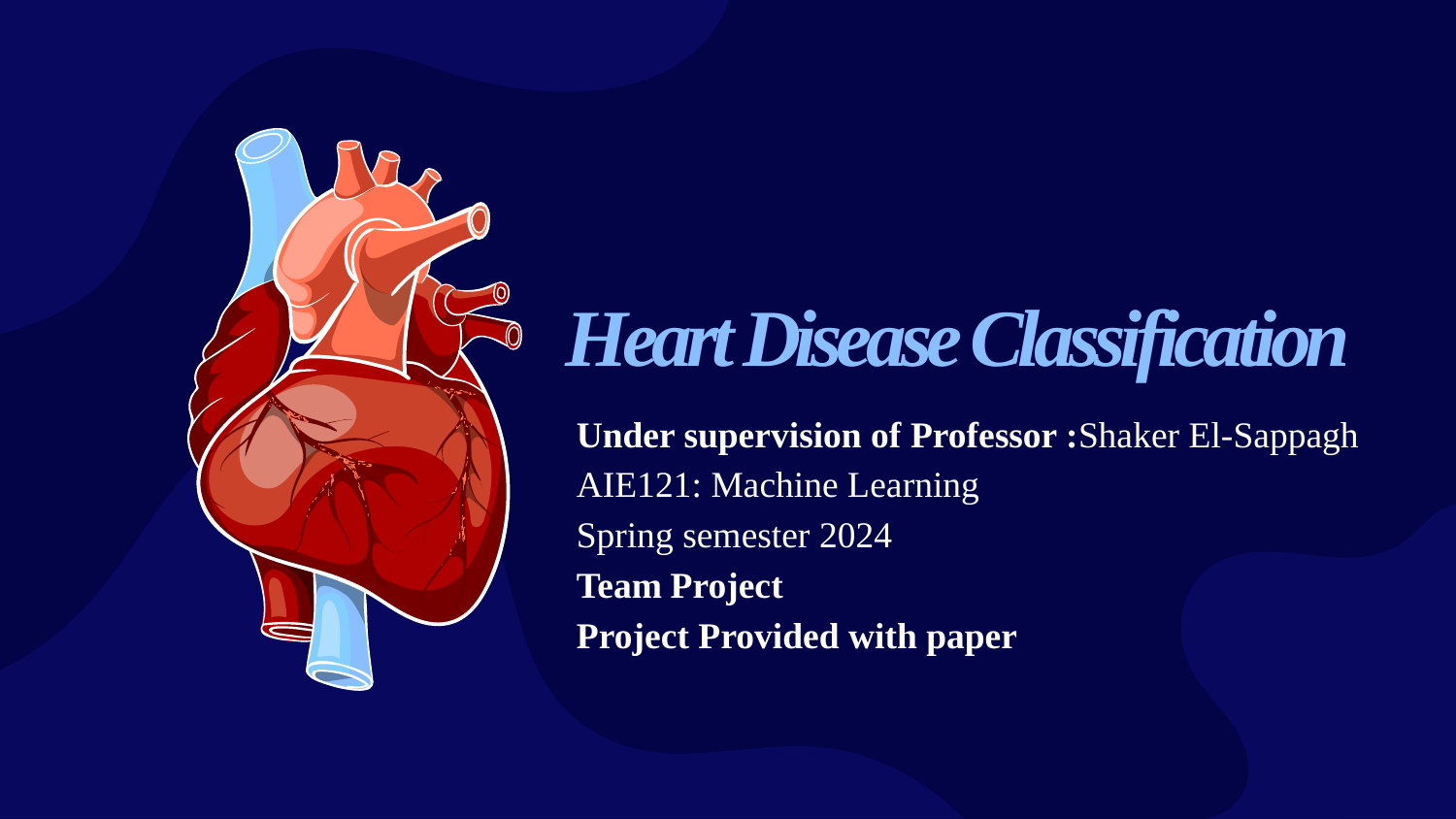

# Heart Disease Classification
Under supervision of Professor :Shaker El-Sappagh
AIE121: Machine Learning
Spring semester 2024
Team Project
Project Provided with paper